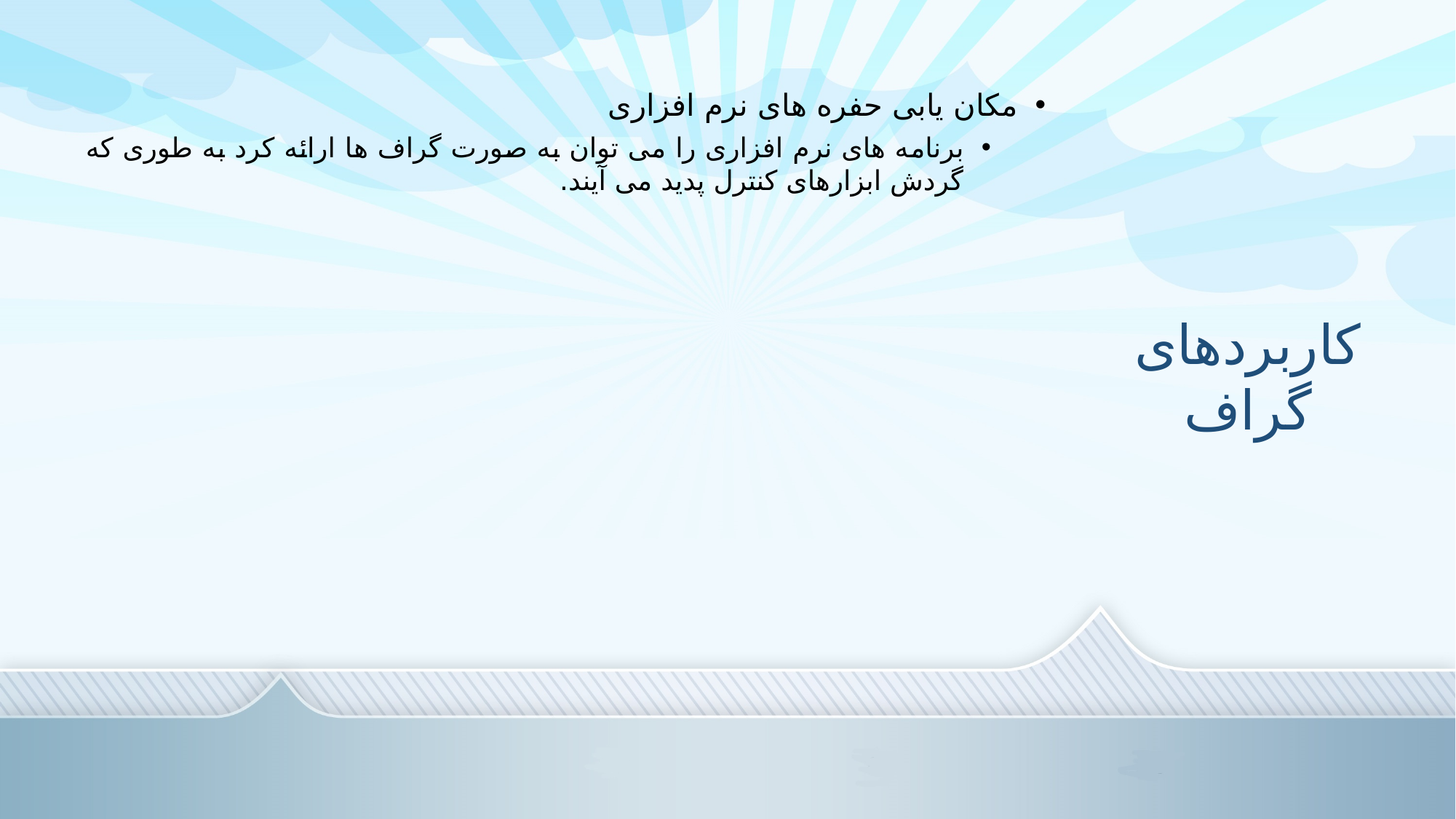

مکان یابی حفره های نرم افزاری
برنامه های نرم افزاری را می توان به صورت گراف ها ارائه کرد به طوری که گردش ابزارهای کنترل پدید می آیند.

# کاربردهای گراف